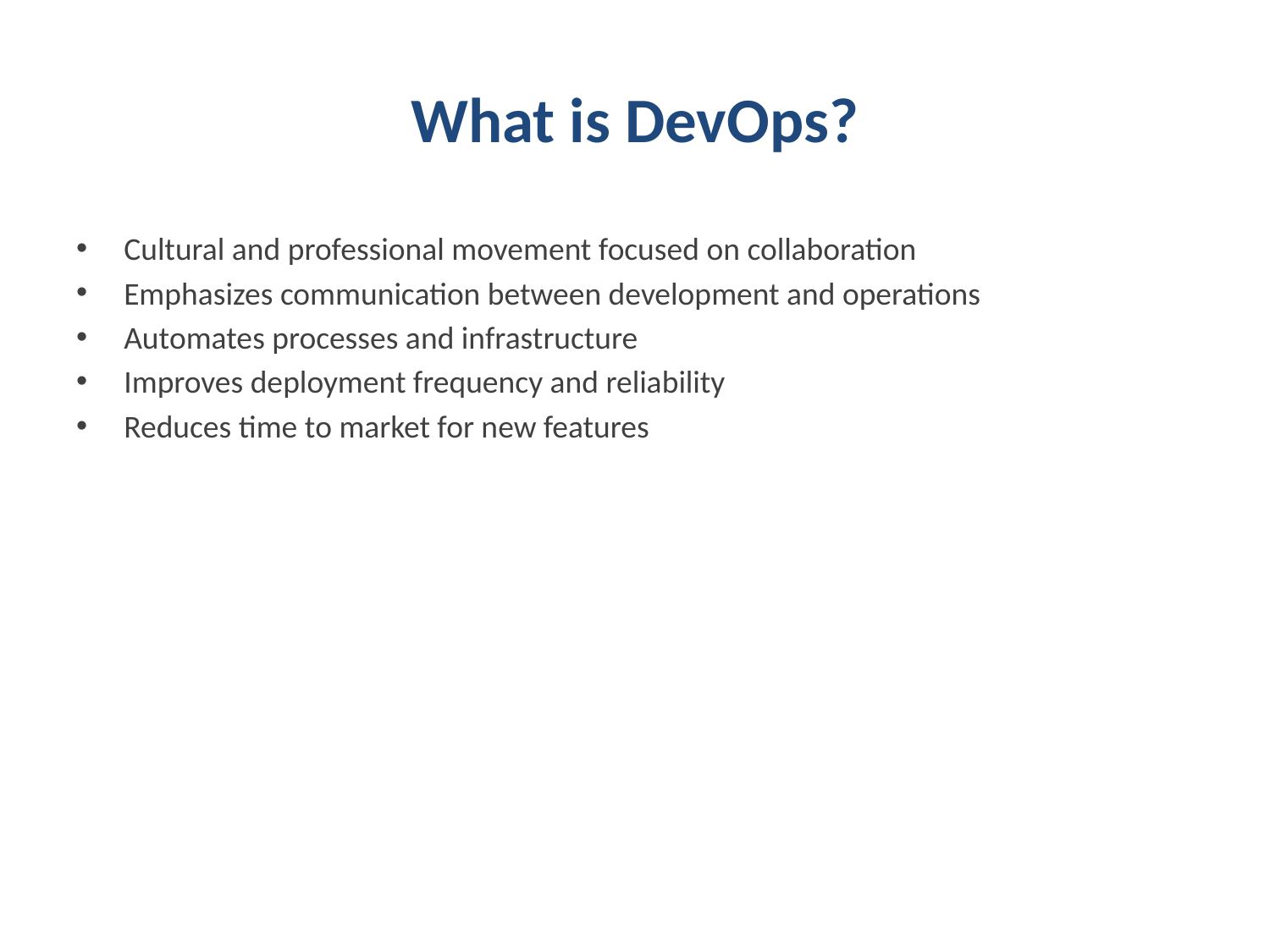

# What is DevOps?
Cultural and professional movement focused on collaboration
Emphasizes communication between development and operations
Automates processes and infrastructure
Improves deployment frequency and reliability
Reduces time to market for new features